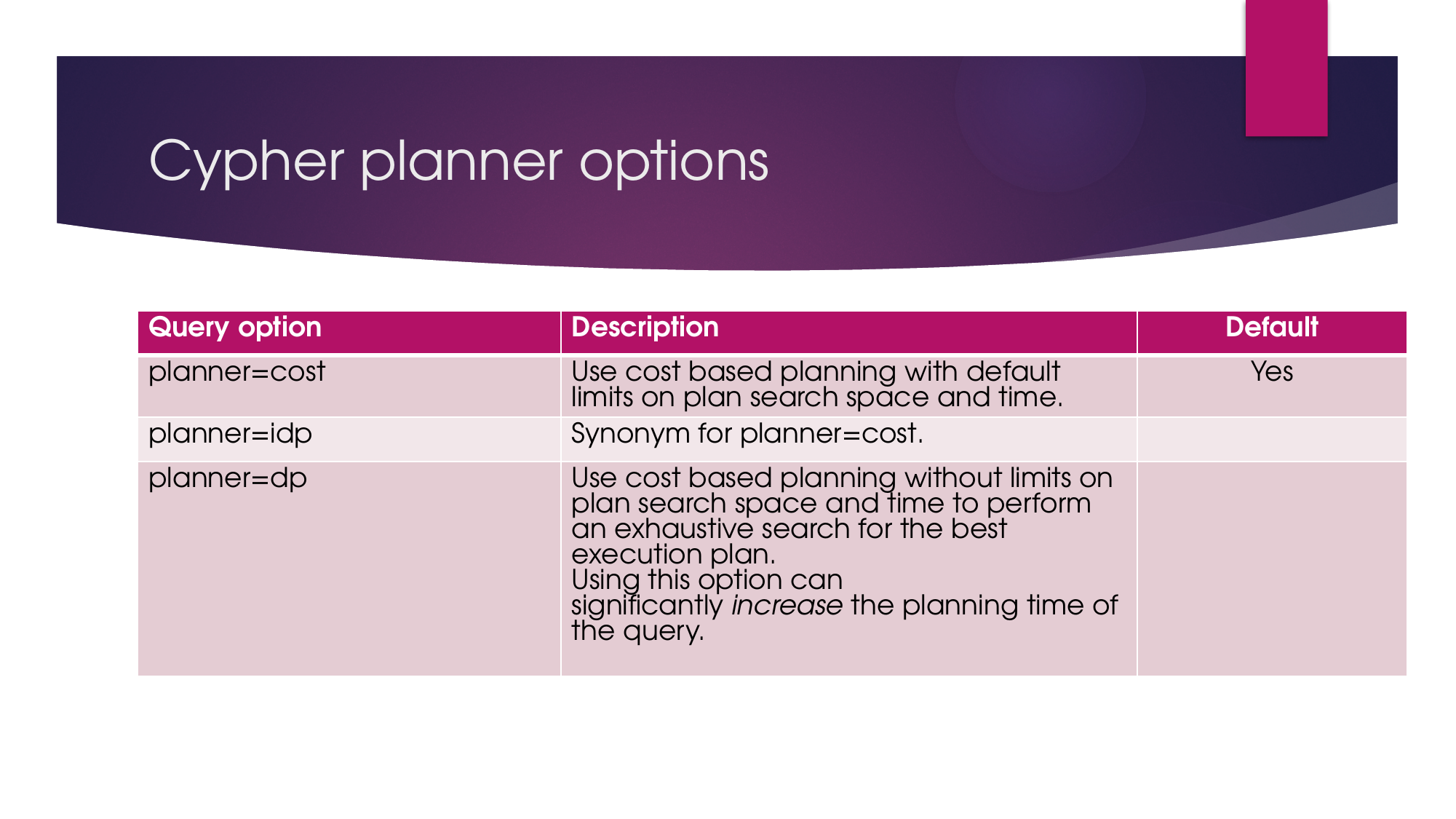

# Cypher planner options
| Query option | Description | Default |
| --- | --- | --- |
| planner=cost | Use cost based planning with default limits on plan search space and time. | Yes |
| planner=idp | Synonym for planner=cost. |  |
| planner=dp | Use cost based planning without limits on plan search space and time to perform an exhaustive search for the best execution plan. Using this option can significantly increase the planning time of the query. |  |